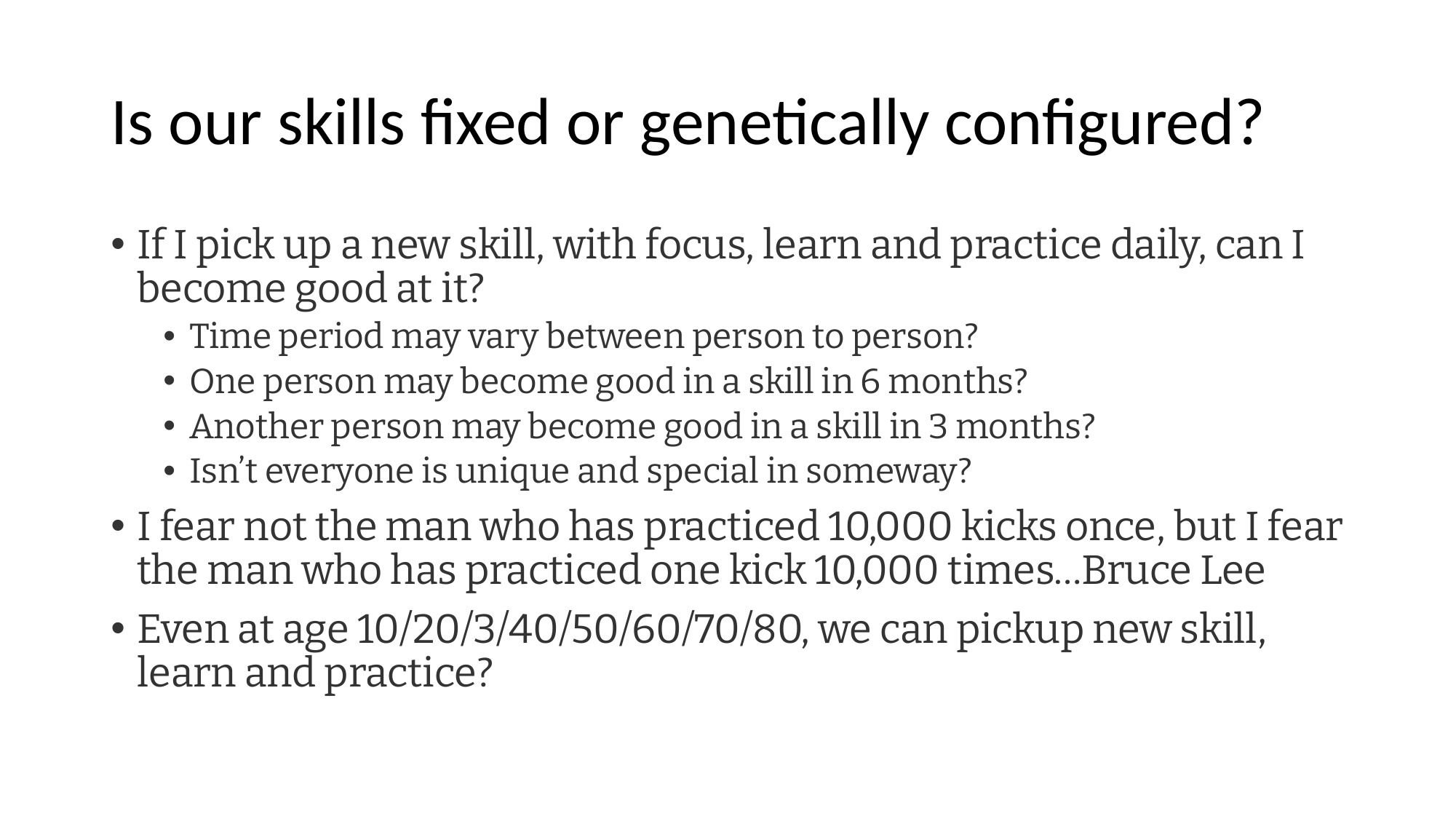

# Is our skills fixed or genetically configured?
If I pick up a new skill, with focus, learn and practice daily, can I become good at it?
Time period may vary between person to person?
One person may become good in a skill in 6 months?
Another person may become good in a skill in 3 months?
Isn’t everyone is unique and special in someway?
I fear not the man who has practiced 10,000 kicks once, but I fear the man who has practiced one kick 10,000 times…Bruce Lee
Even at age 10/20/3/40/50/60/70/80, we can pickup new skill, learn and practice?